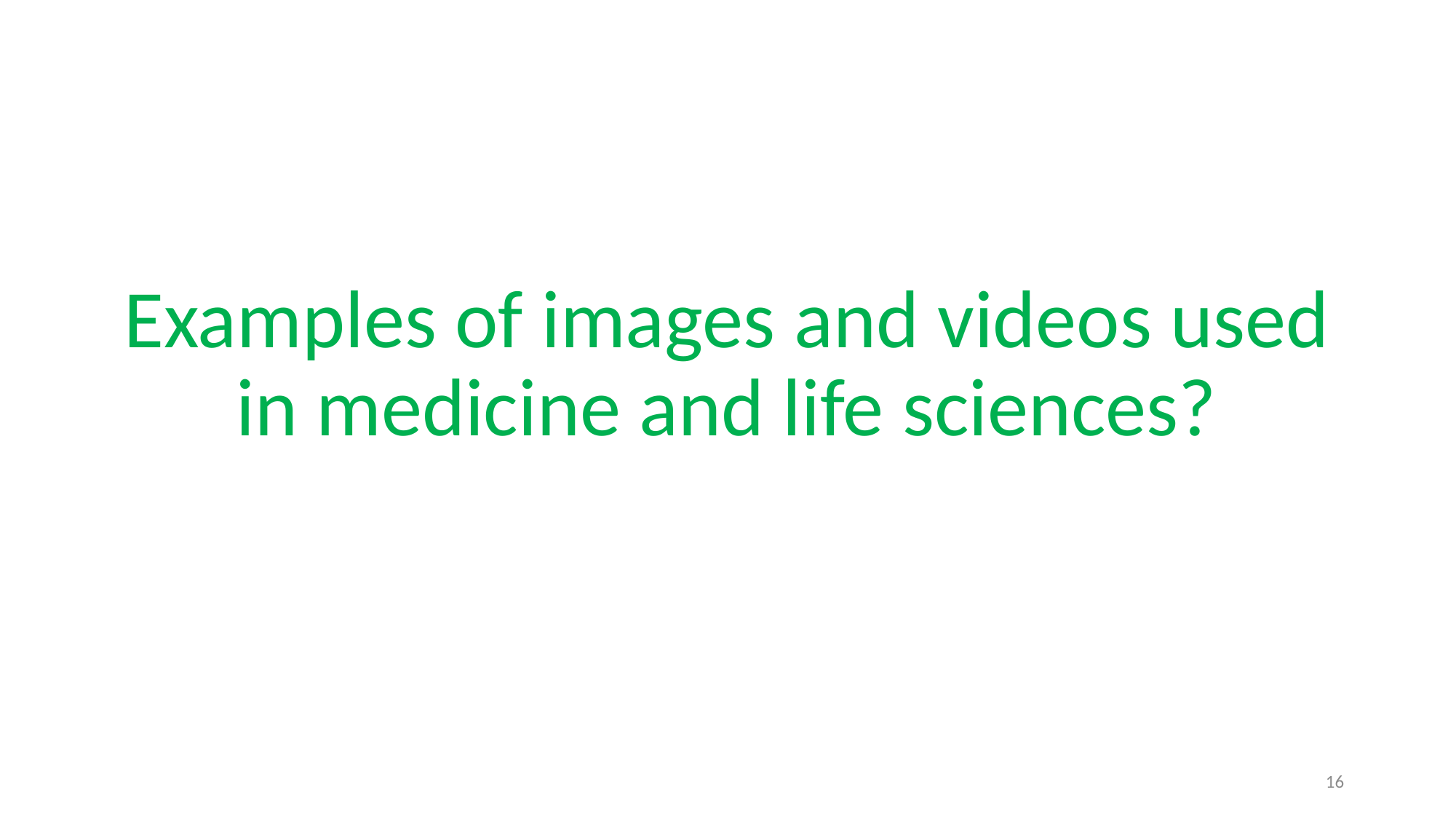

# Examples of images and videos used in medicine and life sciences?

16